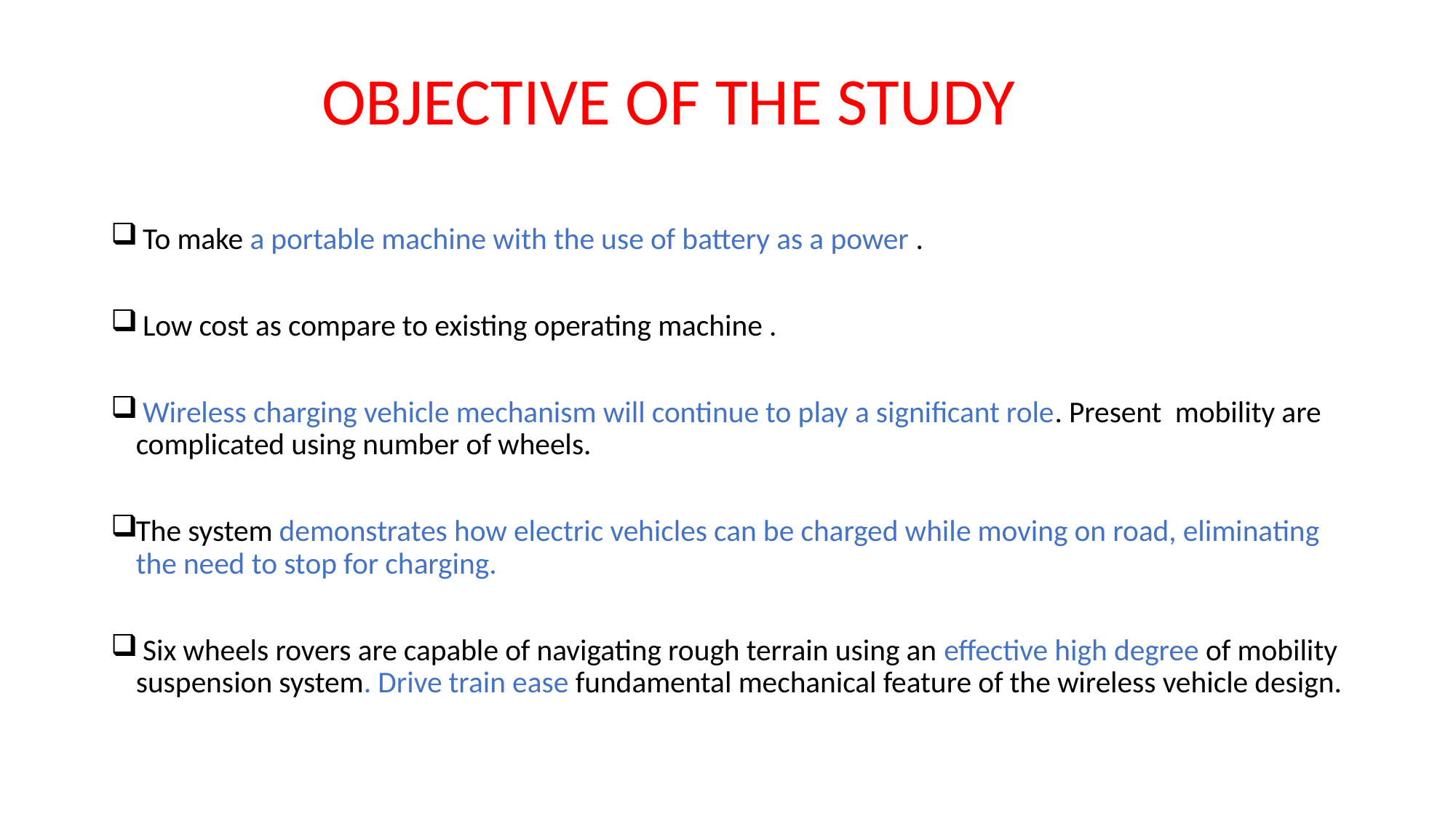

# OBJECTIVE OF THE STUDY
 To make a portable machine with the use of battery as a power .

 Low cost as compare to existing operating machine .

 Wireless charging vehicle mechanism will continue to play a significant role. Present  mobility are complicated using number of wheels.

The system demonstrates how electric vehicles can be charged while moving on road, eliminating the need to stop for charging.

 Six wheels rovers are capable of navigating rough terrain using an effective high degree of mobility suspension system. Drive train ease fundamental mechanical feature of the wireless vehicle design.